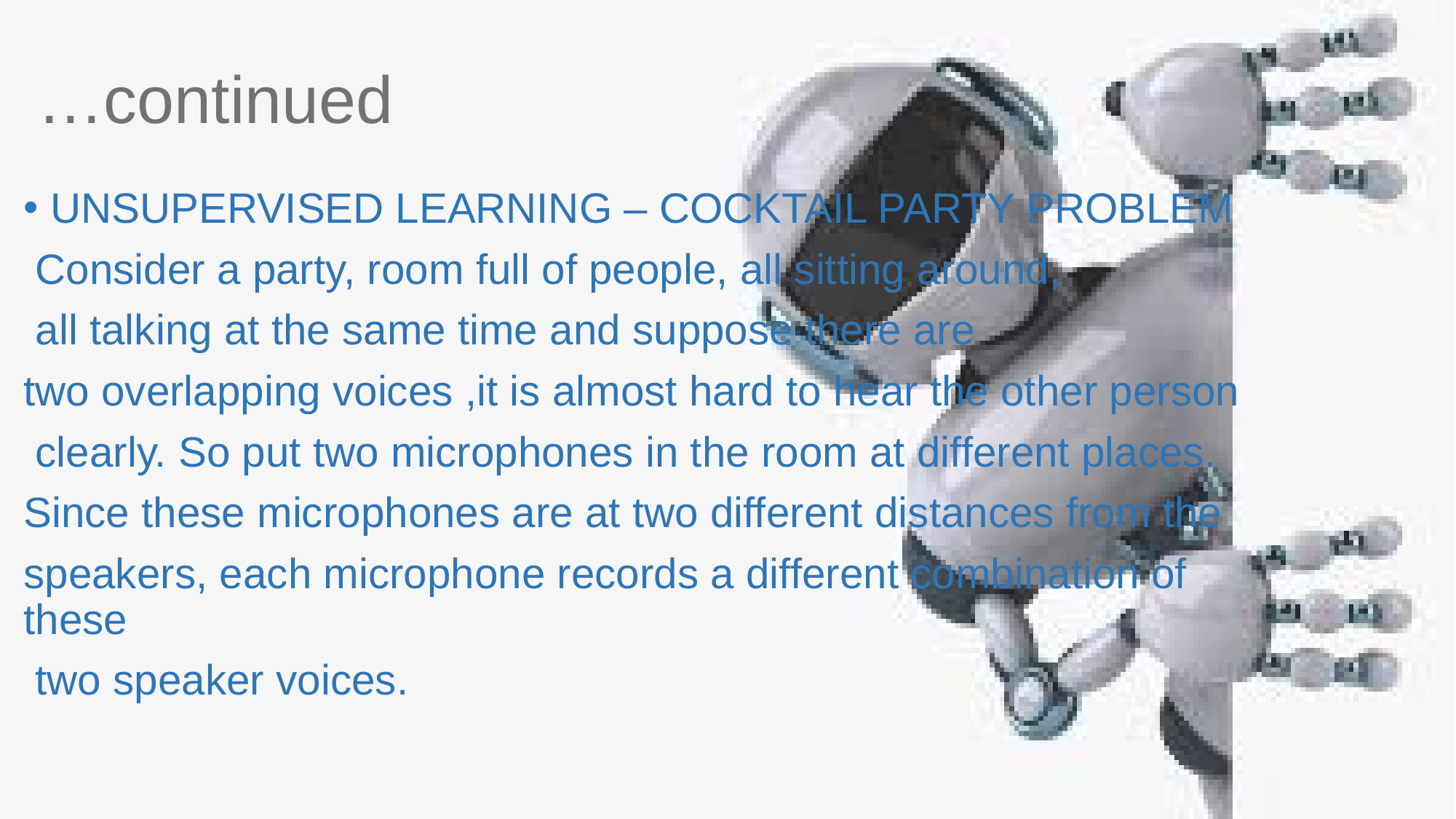

# …continued
UNSUPERVISED LEARNING – COCKTAIL PARTY PROBLEM
 Consider a party, room full of people, all sitting around,
 all talking at the same time and suppose there are
two overlapping voices ,it is almost hard to hear the other person
 clearly. So put two microphones in the room at different places.
Since these microphones are at two different distances from the
speakers, each microphone records a different combination of these
 two speaker voices.